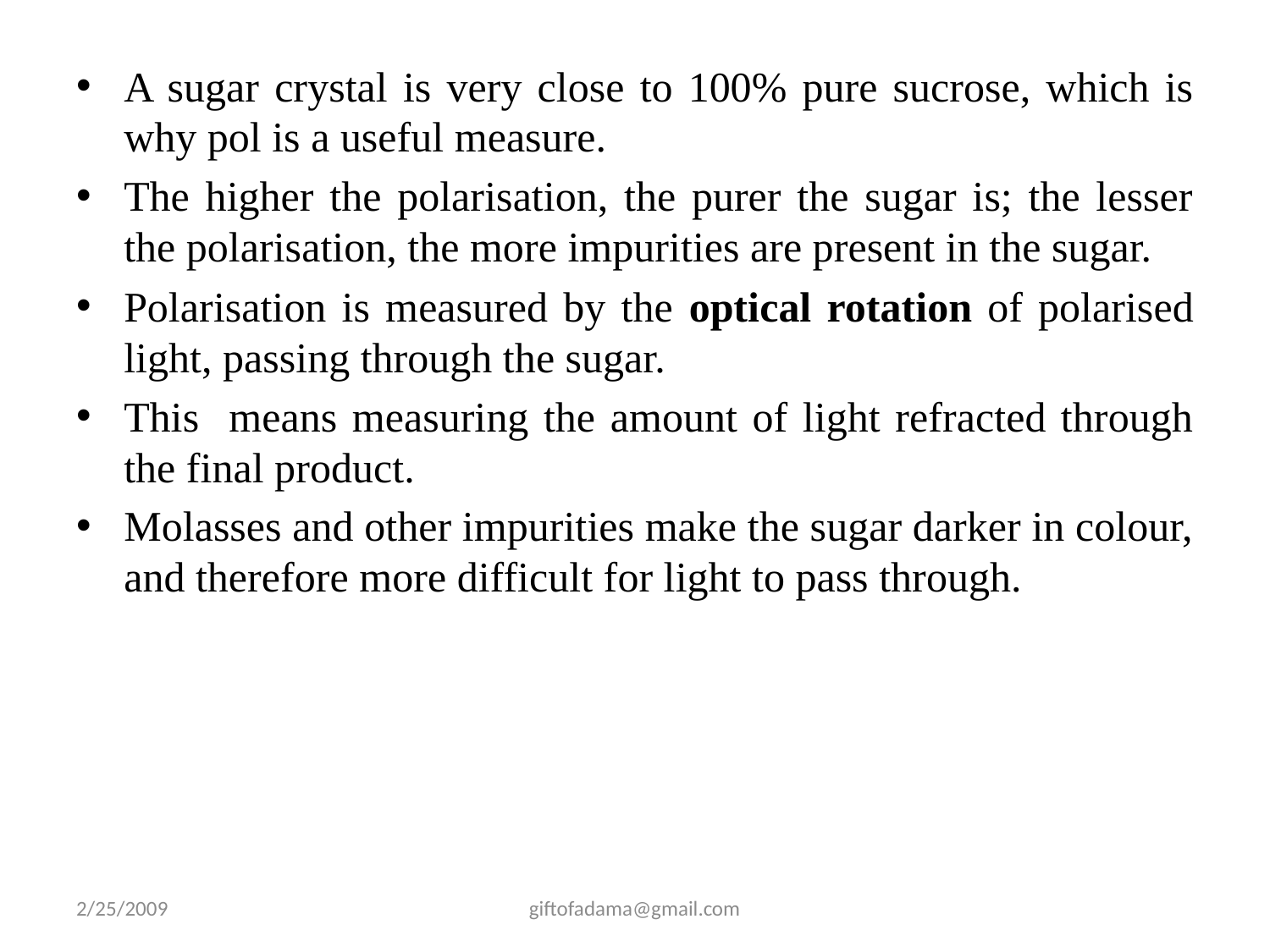

A sugar crystal is very close to 100% pure sucrose, which is why pol is a useful measure.
The higher the polarisation, the purer the sugar is; the lesser the polarisation, the more impurities are present in the sugar.
Polarisation is measured by the optical rotation of polarised light, passing through the sugar.
This  means measuring the amount of light refracted through the final product.
Molasses and other impurities make the sugar darker in colour, and therefore more difficult for light to pass through.

2/25/2009
giftofadama@gmail.com